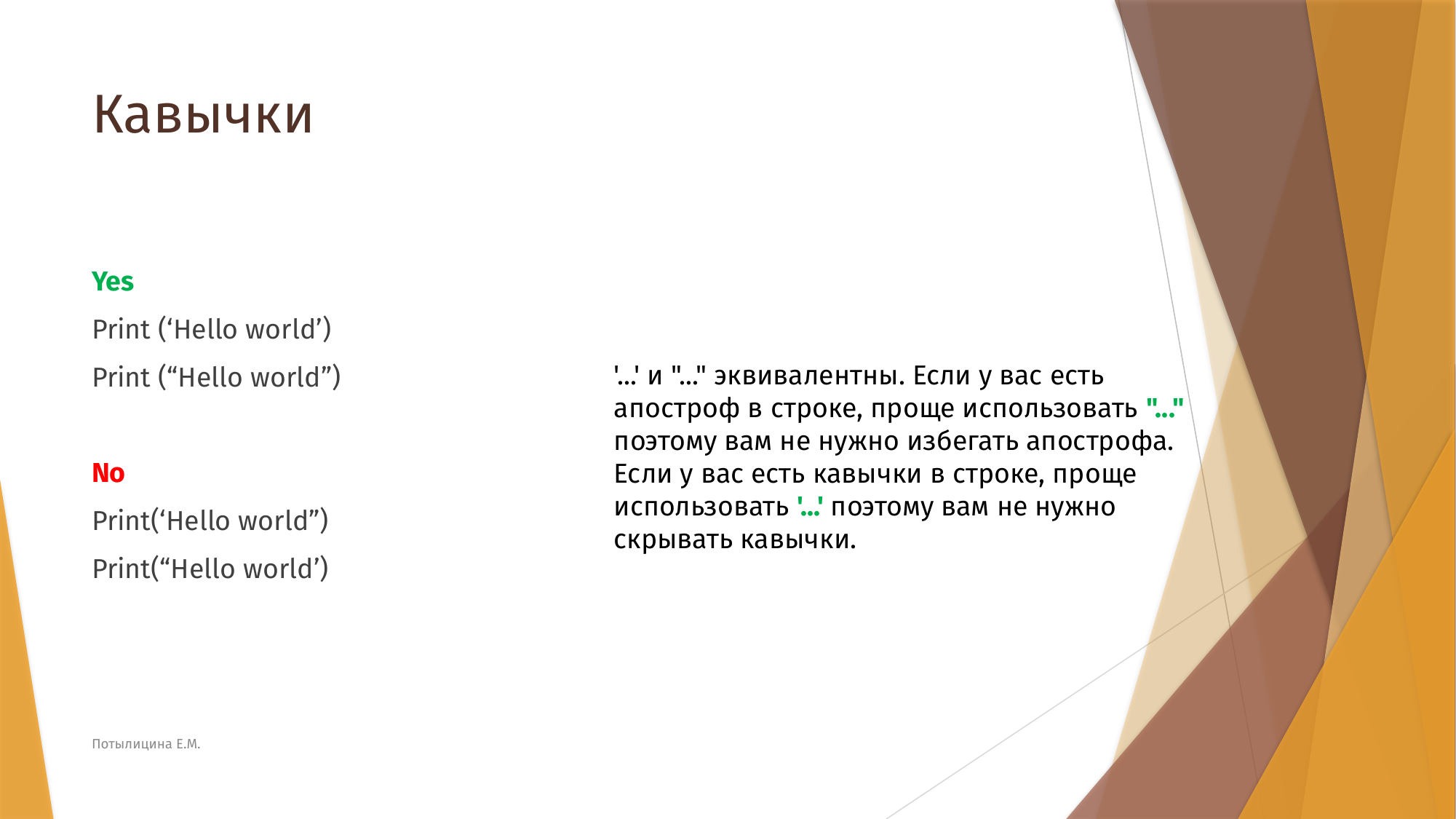

# Кавычки
Yes
Print (‘Hello world’)
Print (“Hello world”)

No
Print(‘Hello world”)
Print(“Hello world’)

'...' и "..." эквивалентны. Если у вас есть апостроф в строке, проще использовать "..." поэтому вам не нужно избегать апострофа. Если у вас есть кавычки в строке, проще использовать '...' поэтому вам не нужно скрывать кавычки.
Потылицина Е.М.